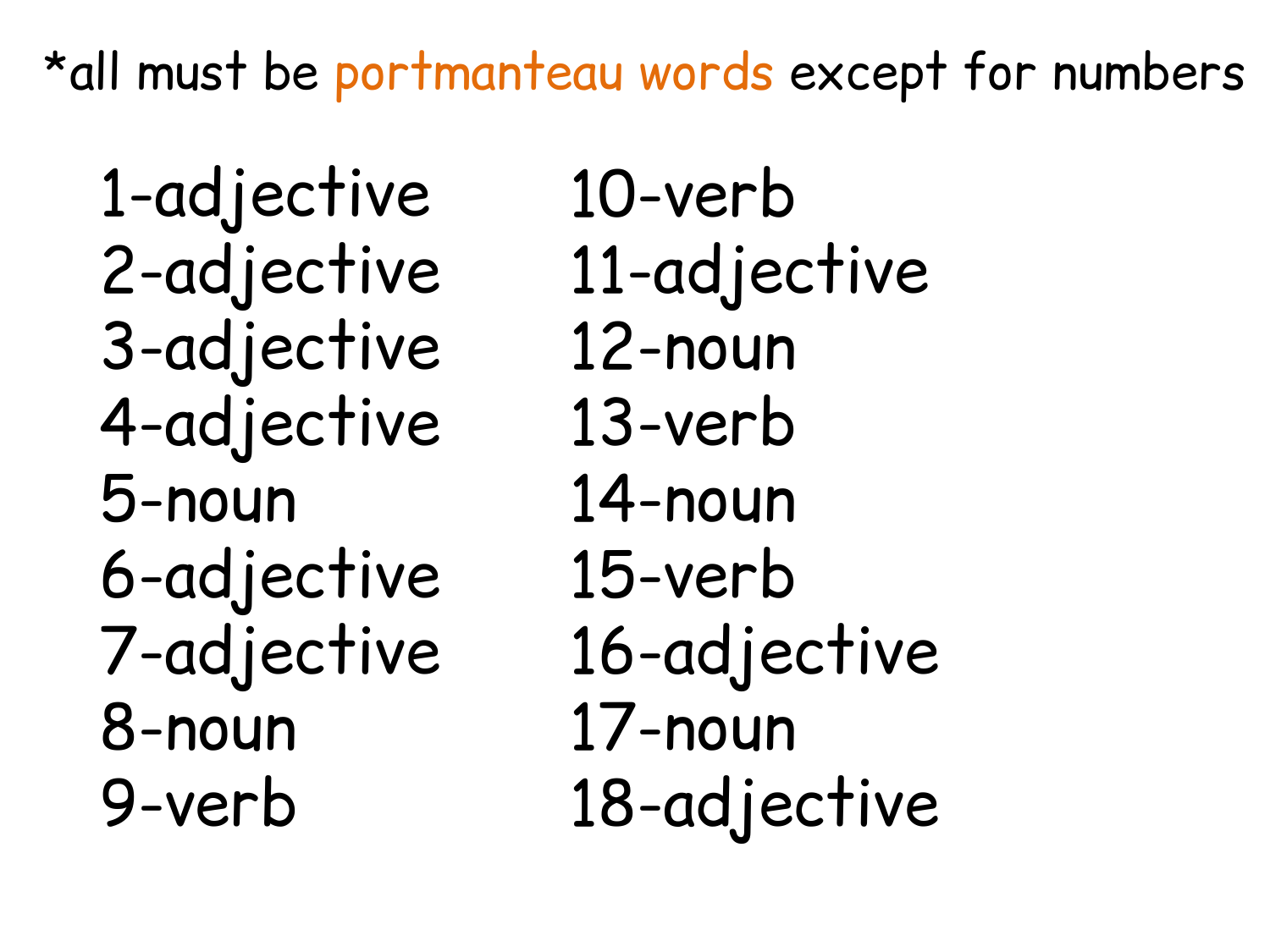

*all must be portmanteau words except for numbers
1-adjective
2-adjective
3-adjective
4-adjective
5-noun
6-adjective
7-adjective
8-noun
9-verb
10-verb
11-adjective
12-noun
13-verb
14-noun
15-verb
16-adjective
17-noun
18-adjective